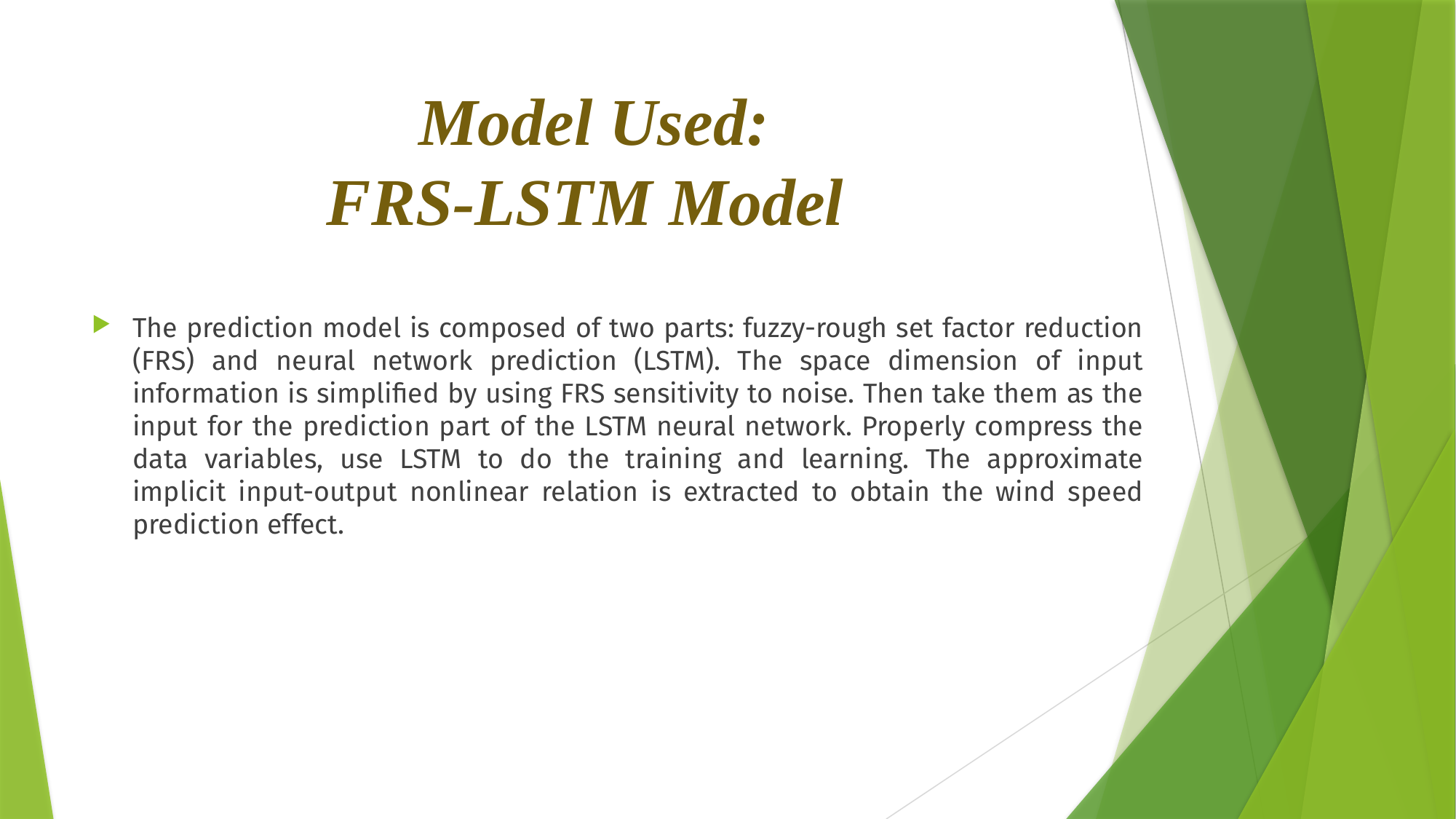

# Model Used: FRS-LSTM Model
The prediction model is composed of two parts: fuzzy-rough set factor reduction (FRS) and neural network prediction (LSTM). The space dimension of input information is simplified by using FRS sensitivity to noise. Then take them as the input for the prediction part of the LSTM neural network. Properly compress the data variables, use LSTM to do the training and learning. The approximate implicit input-output nonlinear relation is extracted to obtain the wind speed prediction effect.